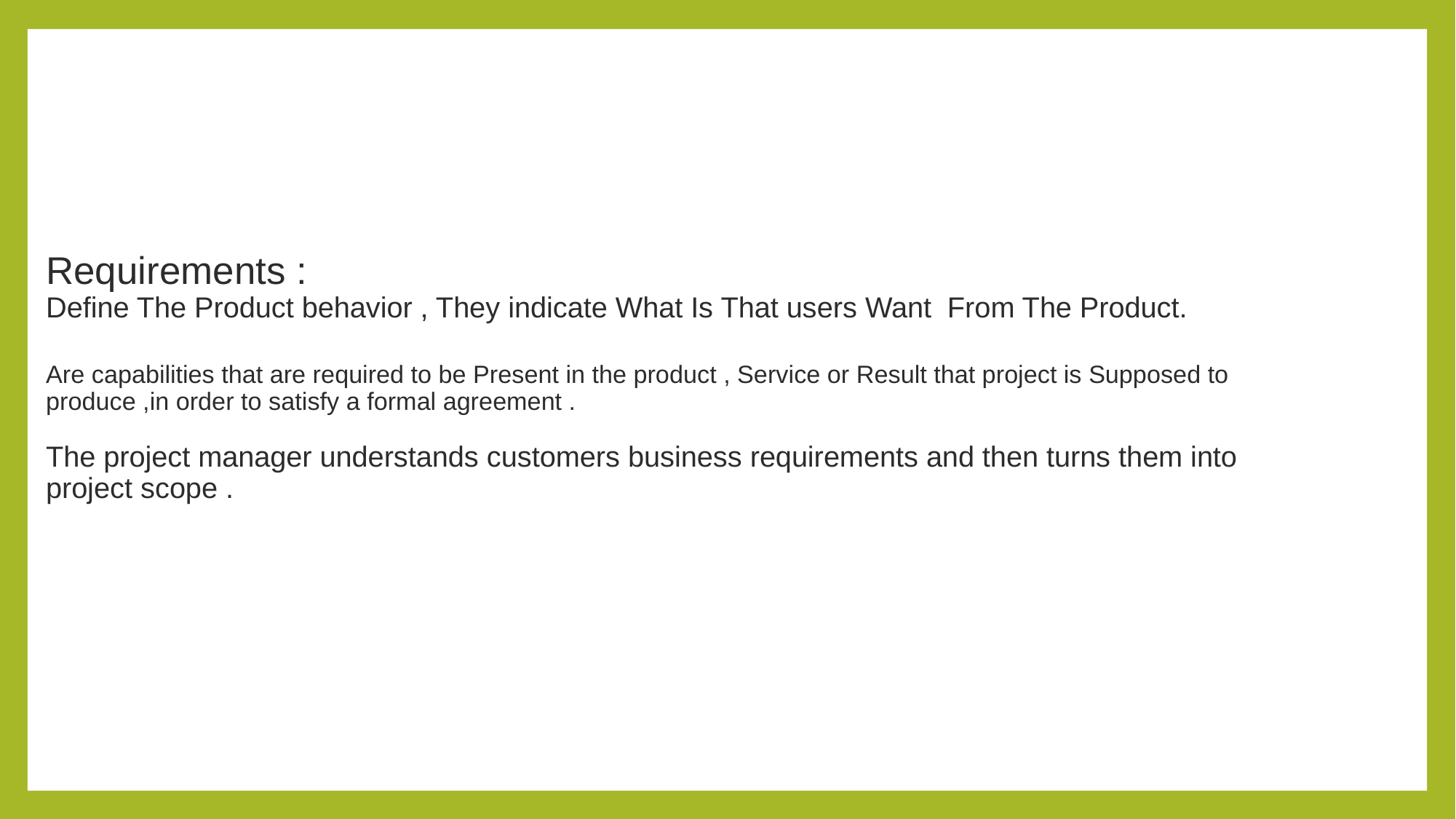

# Requirements : Define The Product behavior , They indicate What Is That users Want  From The Product. Are capabilities that are required to be Present in the product , Service or Result that project is Supposed to produce ,in order to satisfy a formal agreement . The project manager understands customers business requirements and then turns them into project scope .